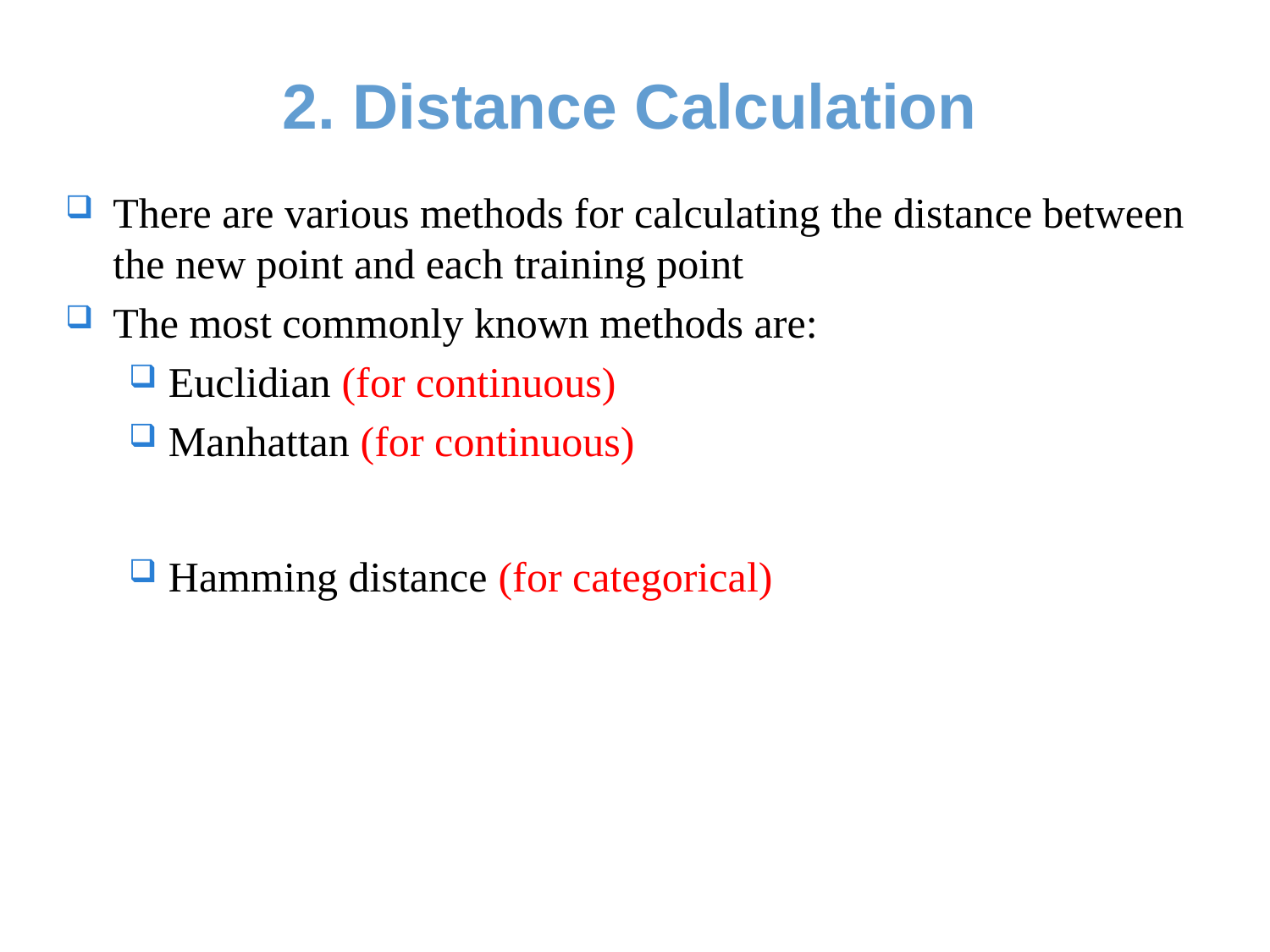

# 2. Distance Calculation
There are various methods for calculating the distance between the new point and each training point
The most commonly known methods are:
Euclidian (for continuous)
Manhattan (for continuous)

Hamming distance (for categorical)